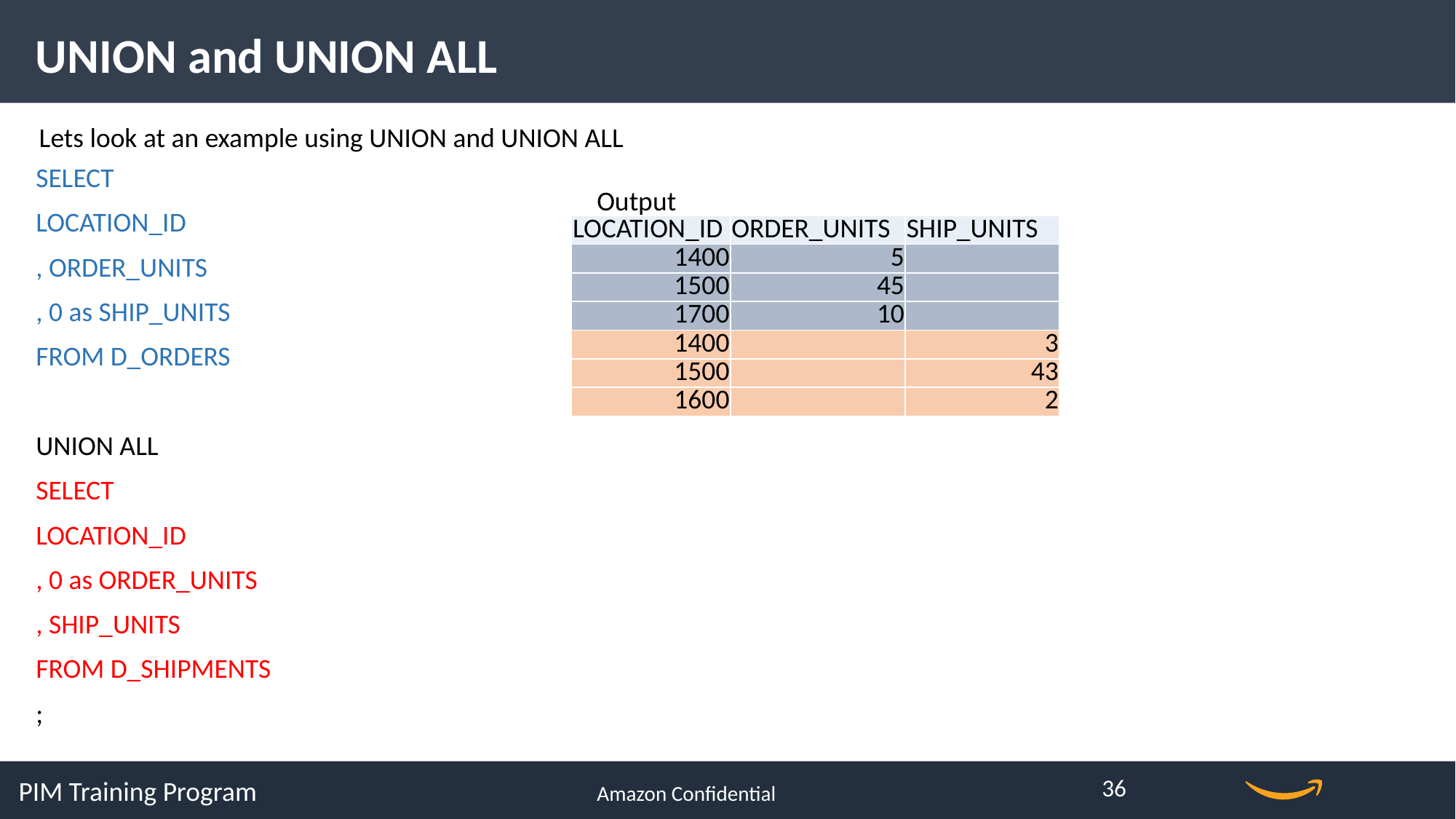

UNION and UNION ALL
Lets look at an example using UNION and UNION ALL
SELECT
LOCATION_ID
, ORDER_UNITS
, 0 as SHIP_UNITS
FROM D_ORDERS

UNION ALL
SELECT
LOCATION_ID
, 0 as ORDER_UNITS
, SHIP_UNITS
FROM D_SHIPMENTS
;
Output
| LOCATION\_ID | ORDER\_UNITS | SHIP\_UNITS |
| --- | --- | --- |
| 1400 | 5 |  |
| 1500 | 45 |  |
| 1700 | 10 |  |
| 1400 |  | 3 |
| 1500 |  | 43 |
| 1600 |  | 2 |